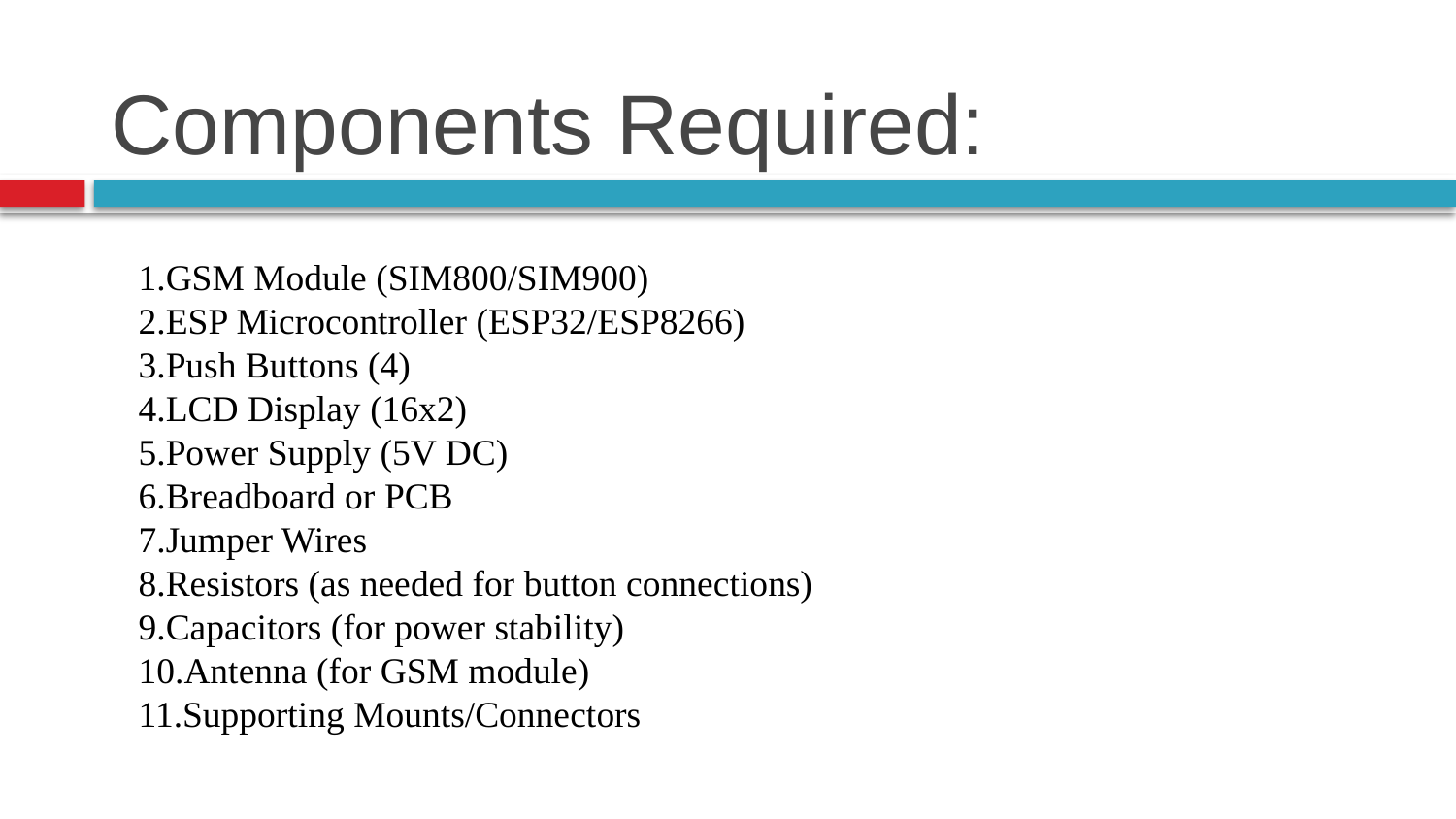

# Components Required:

GSM Module (SIM800/SIM900)
ESP Microcontroller (ESP32/ESP8266)
Push Buttons (4)
LCD Display (16x2)
Power Supply (5V DC)
Breadboard or PCB
Jumper Wires
Resistors (as needed for button connections)
Capacitors (for power stability)
Antenna (for GSM module)
11.Supporting Mounts/Connectors